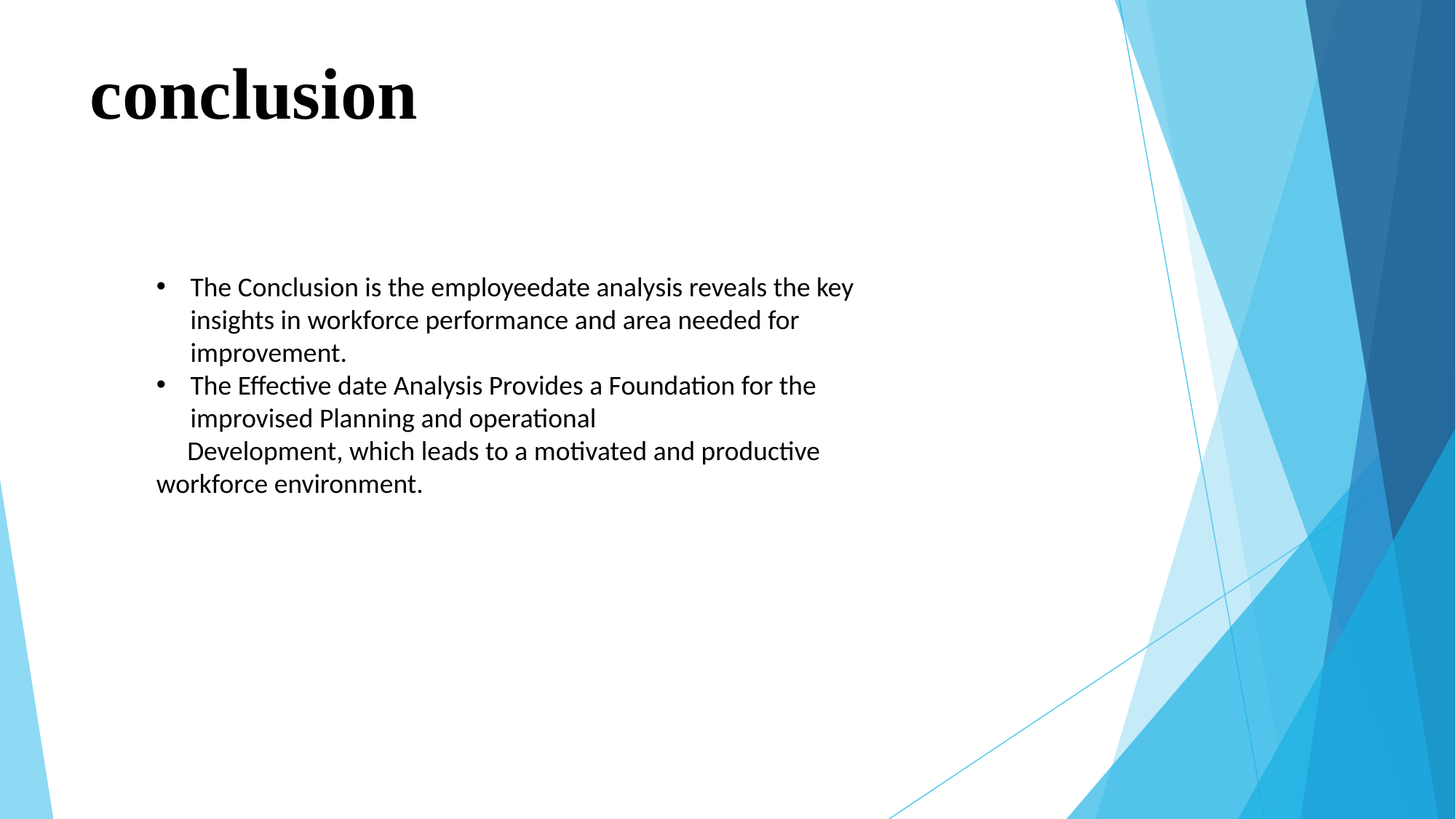

# conclusion
The Conclusion is the employeedate analysis reveals the key insights in workforce performance and area needed for improvement.
The Effective date Analysis Provides a Foundation for the improvised Planning and operational
     Development, which leads to a motivated and productive                    workforce environment.